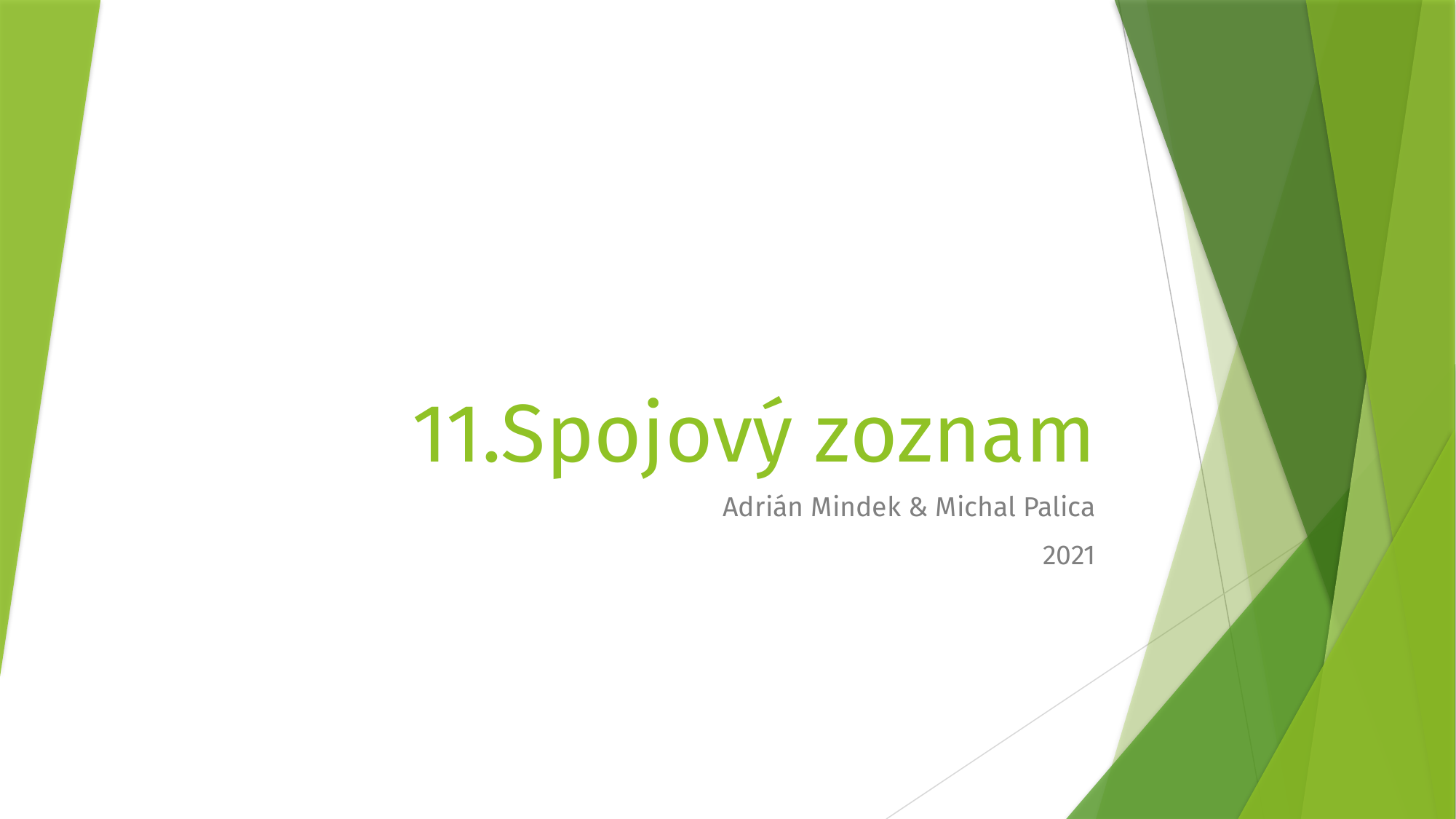

# 11.Spojový zoznam
Adrián Mindek & Michal Palica
2021